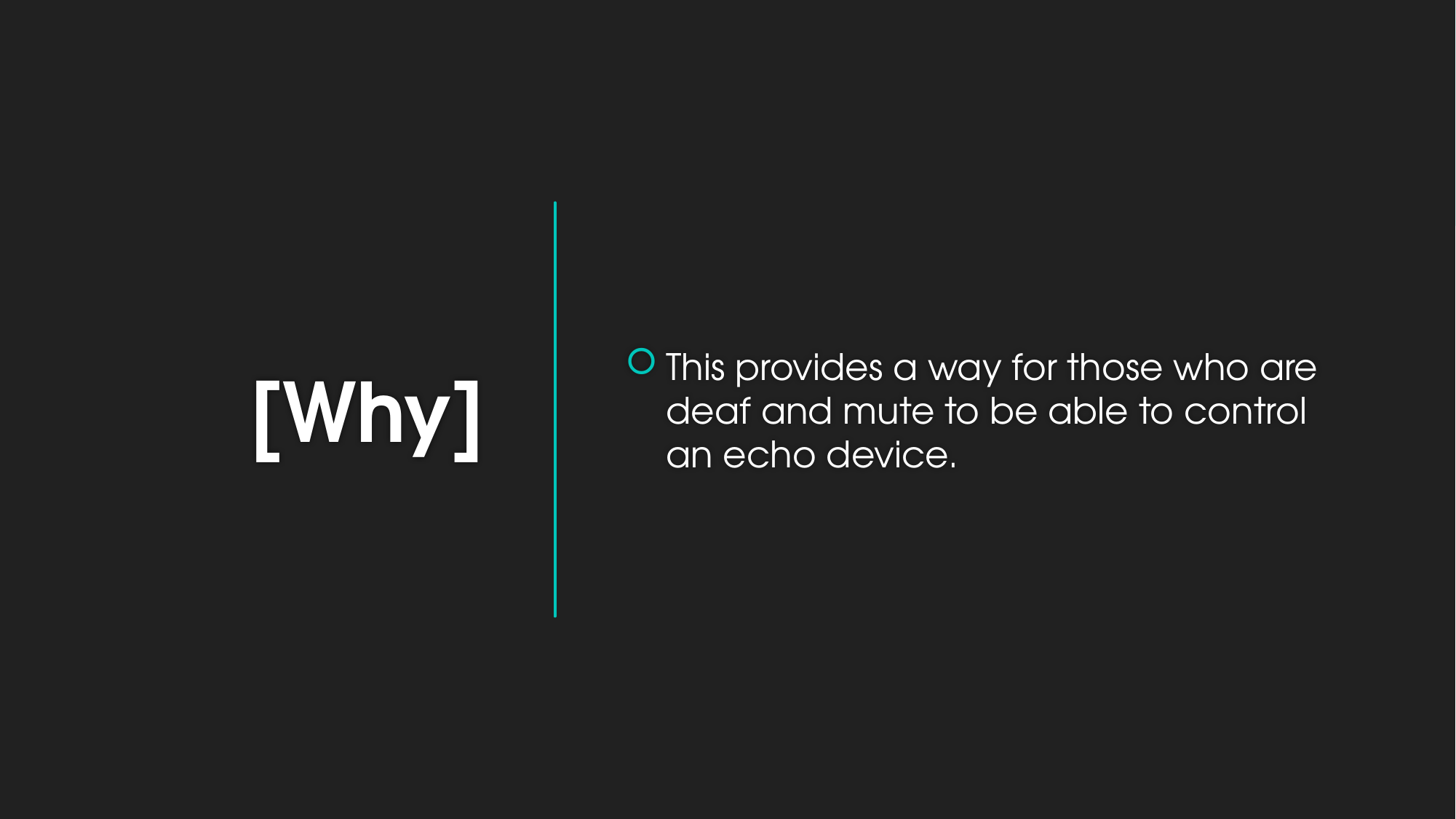

This provides a way for those who are deaf and mute to be able to control an echo device.
# [Why]